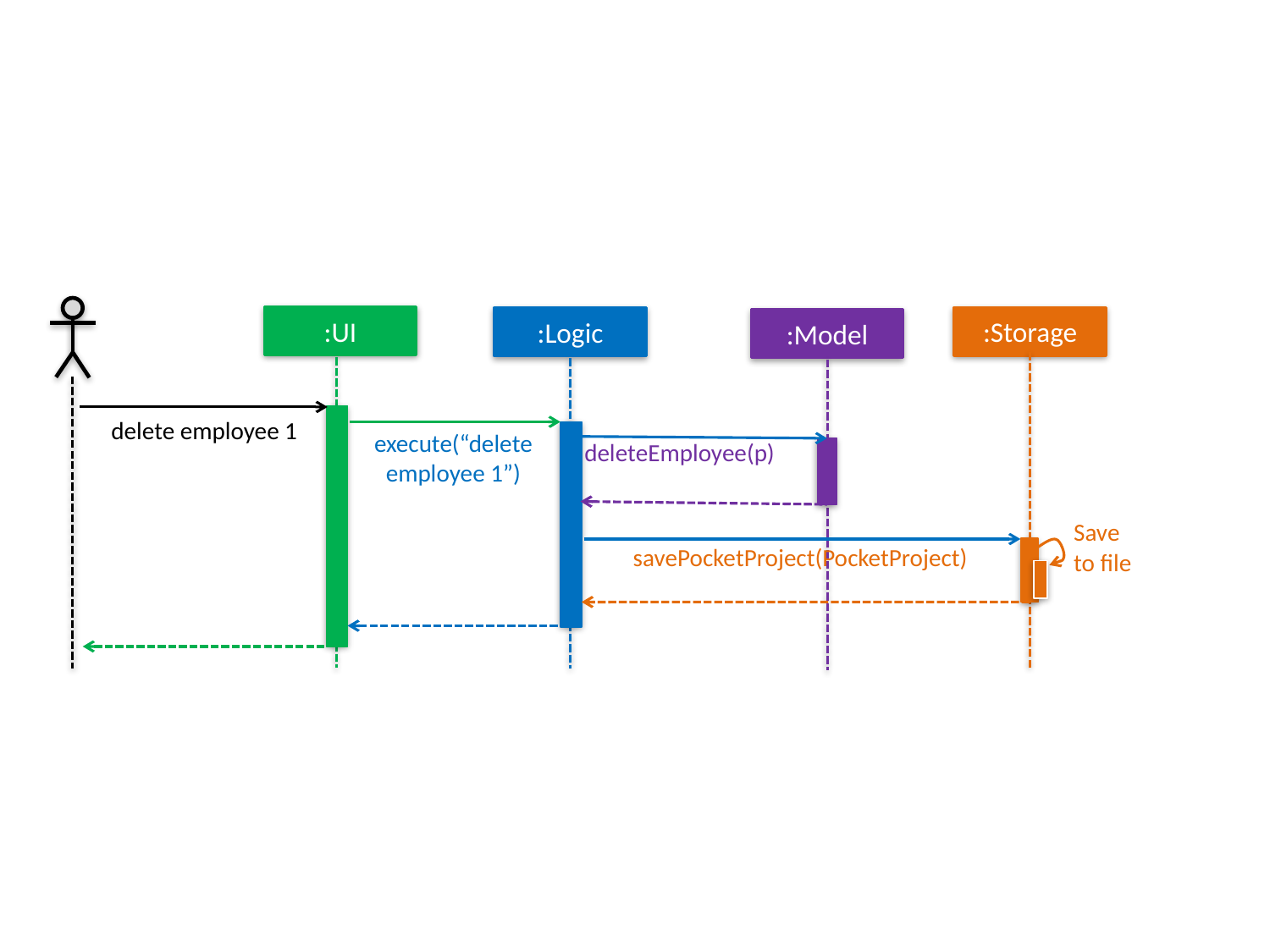

:UI
:Storage
:Logic
:Model

delete employee 1

execute(“delete employee 1”)
deleteEmployee(p)

Save
to file

savePocketProject(PocketProject)